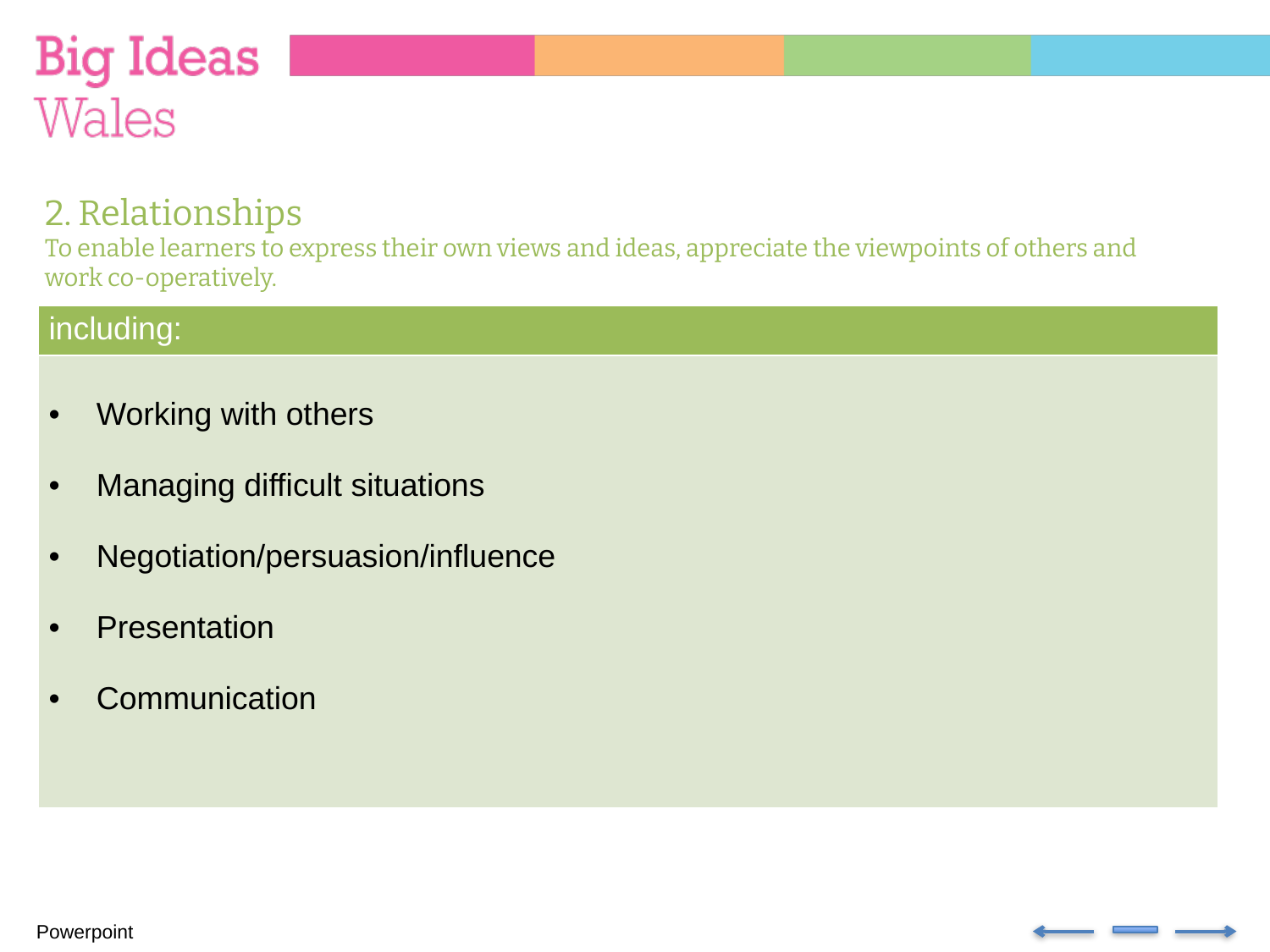

2. Relationships
To enable learners to express their own views and ideas, appreciate the viewpoints of others and work co-operatively.

| including: |
| --- |
| Working with others Managing difficult situations Negotiation/persuasion/influence Presentation Communication |
Powerpoint